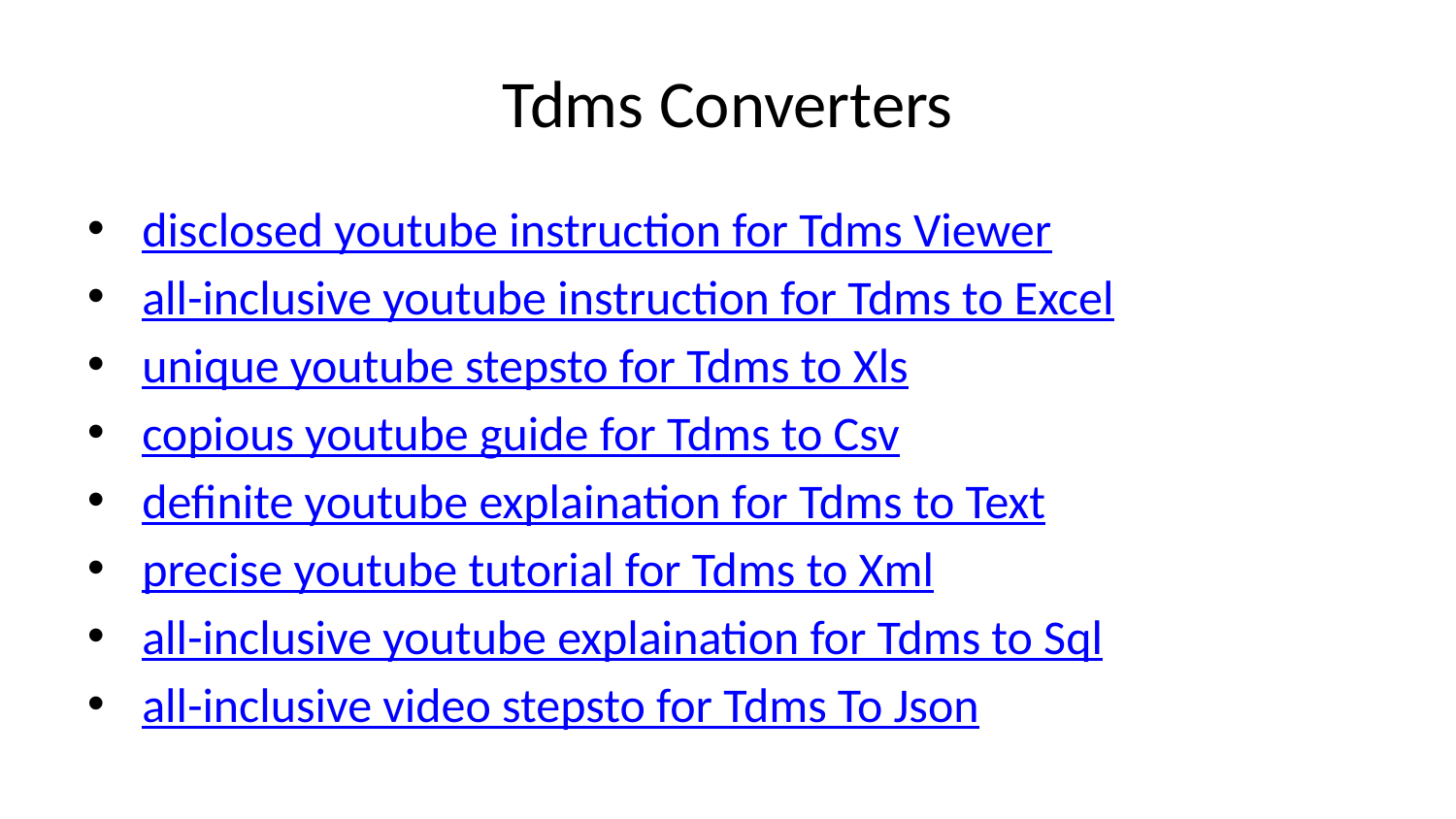

# Tdms Converters
disclosed youtube instruction for Tdms Viewer
all-inclusive youtube instruction for Tdms to Excel
unique youtube stepsto for Tdms to Xls
copious youtube guide for Tdms to Csv
definite youtube explaination for Tdms to Text
precise youtube tutorial for Tdms to Xml
all-inclusive youtube explaination for Tdms to Sql
all-inclusive video stepsto for Tdms To Json